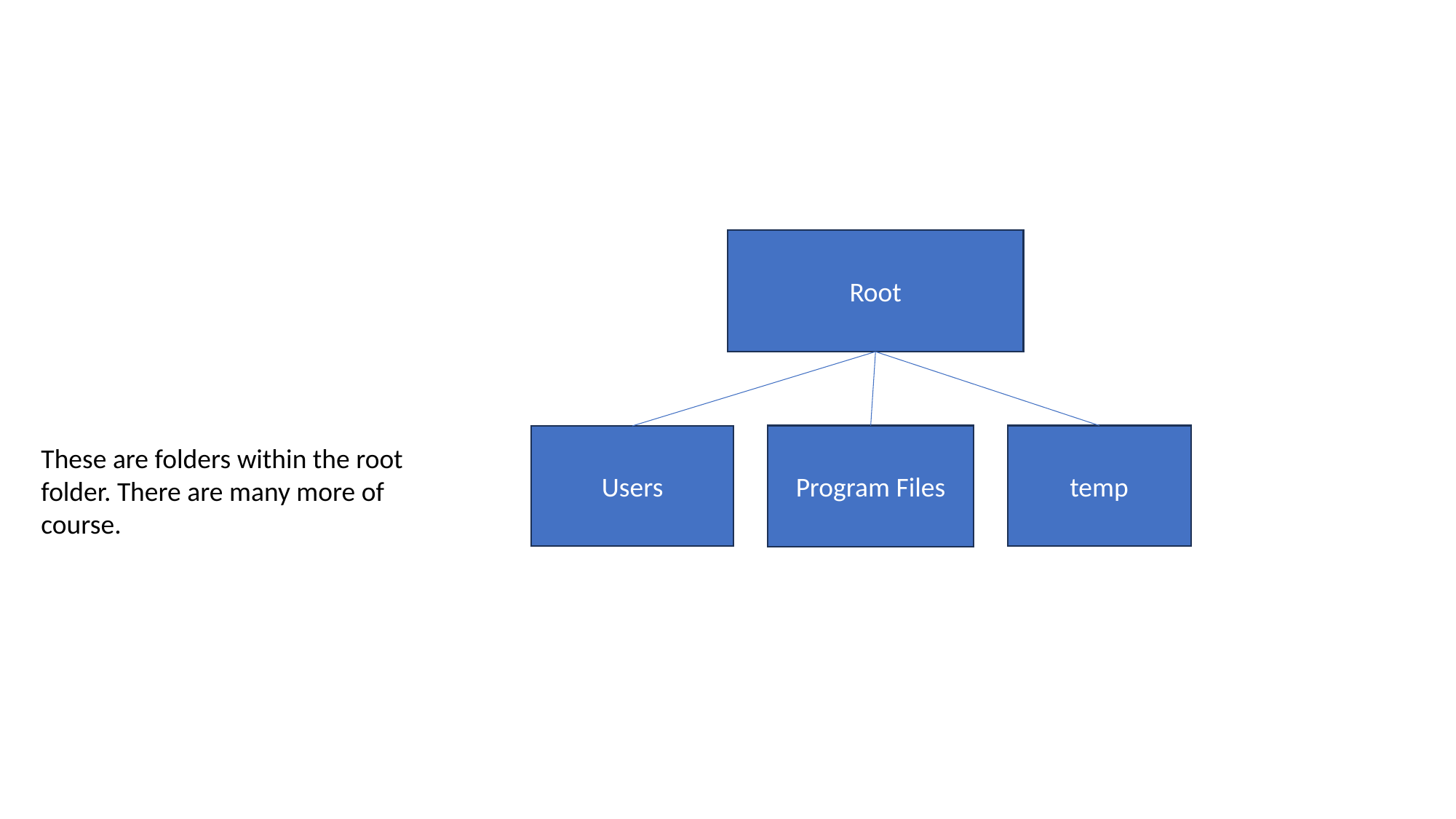

#
Root
Program Files
temp
Users
These are folders within the root folder. There are many more of course.